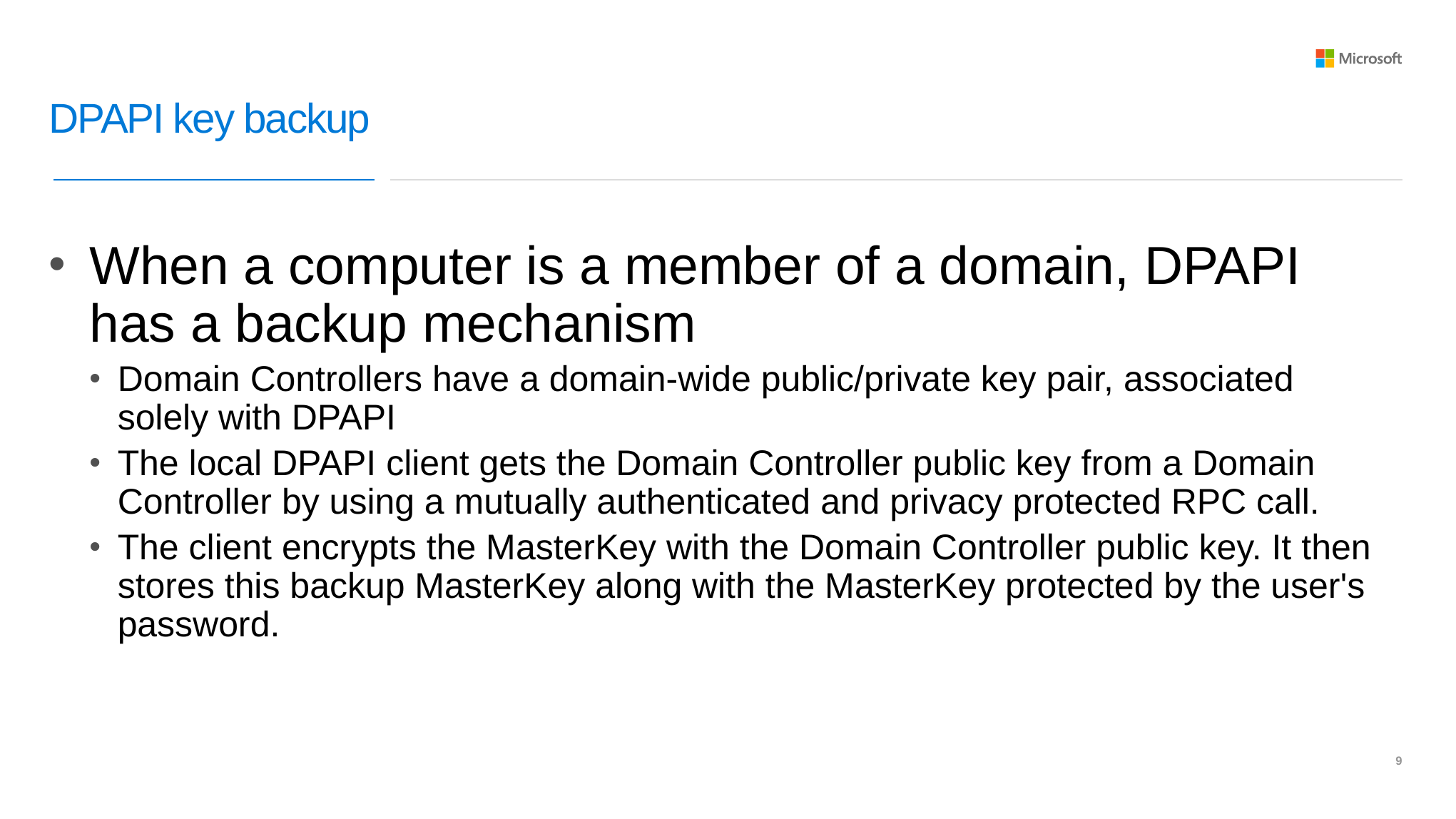

# DPAPI key backup
When a computer is a member of a domain, DPAPI has a backup mechanism
Domain Controllers have a domain-wide public/private key pair, associated solely with DPAPI
The local DPAPI client gets the Domain Controller public key from a Domain Controller by using a mutually authenticated and privacy protected RPC call.
The client encrypts the MasterKey with the Domain Controller public key. It then stores this backup MasterKey along with the MasterKey protected by the user's password.
9